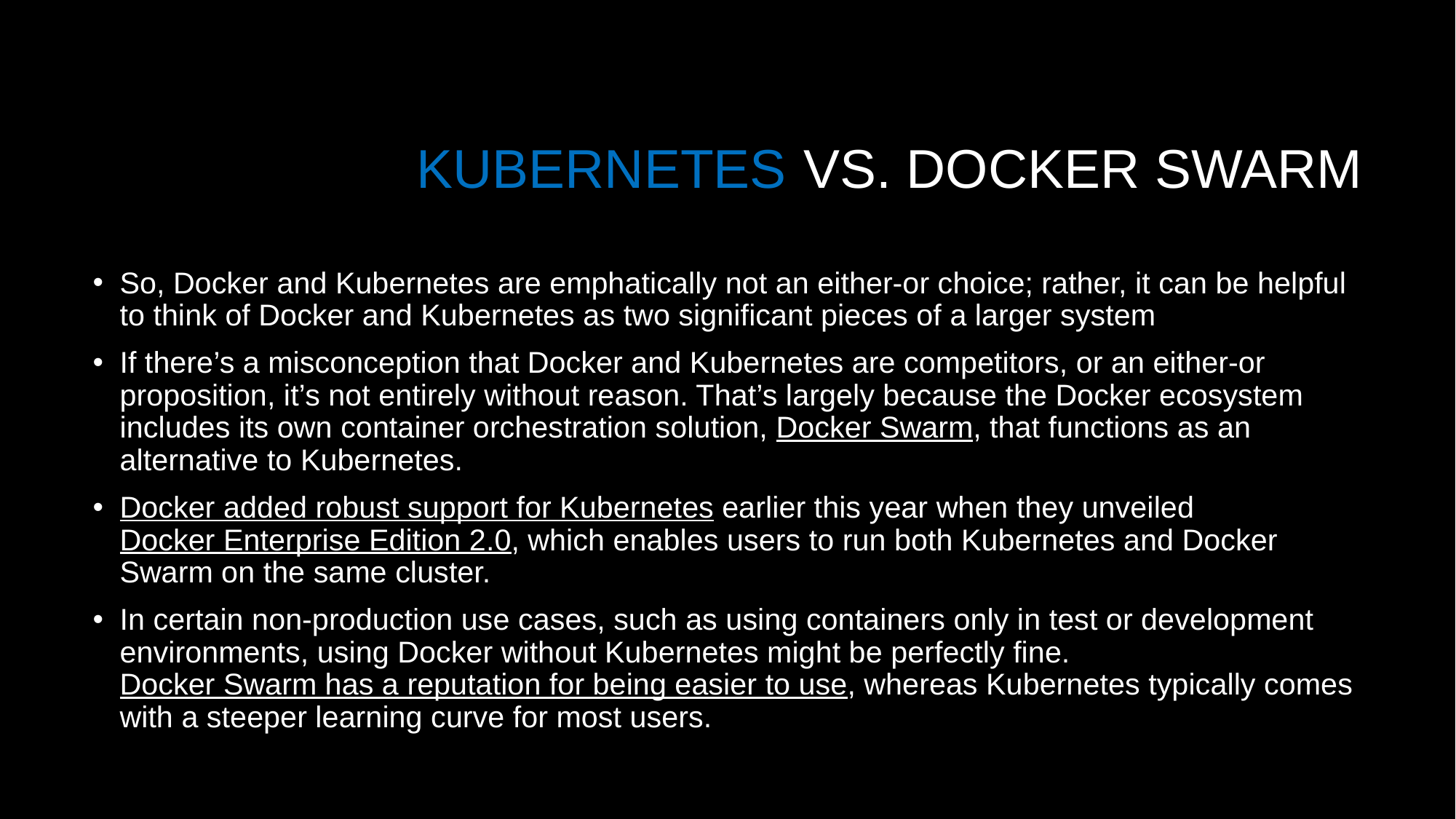

# Kubernetes vs. Docker Swarm
So, Docker and Kubernetes are emphatically not an either-or choice; rather, it can be helpful to think of Docker and Kubernetes as two significant pieces of a larger system
If there’s a misconception that Docker and Kubernetes are competitors, or an either-or proposition, it’s not entirely without reason. That’s largely because the Docker ecosystem includes its own container orchestration solution, Docker Swarm, that functions as an alternative to Kubernetes.
Docker added robust support for Kubernetes earlier this year when they unveiled Docker Enterprise Edition 2.0, which enables users to run both Kubernetes and Docker Swarm on the same cluster.
In certain non-production use cases, such as using containers only in test or development environments, using Docker without Kubernetes might be perfectly fine. Docker Swarm has a reputation for being easier to use, whereas Kubernetes typically comes with a steeper learning curve for most users.